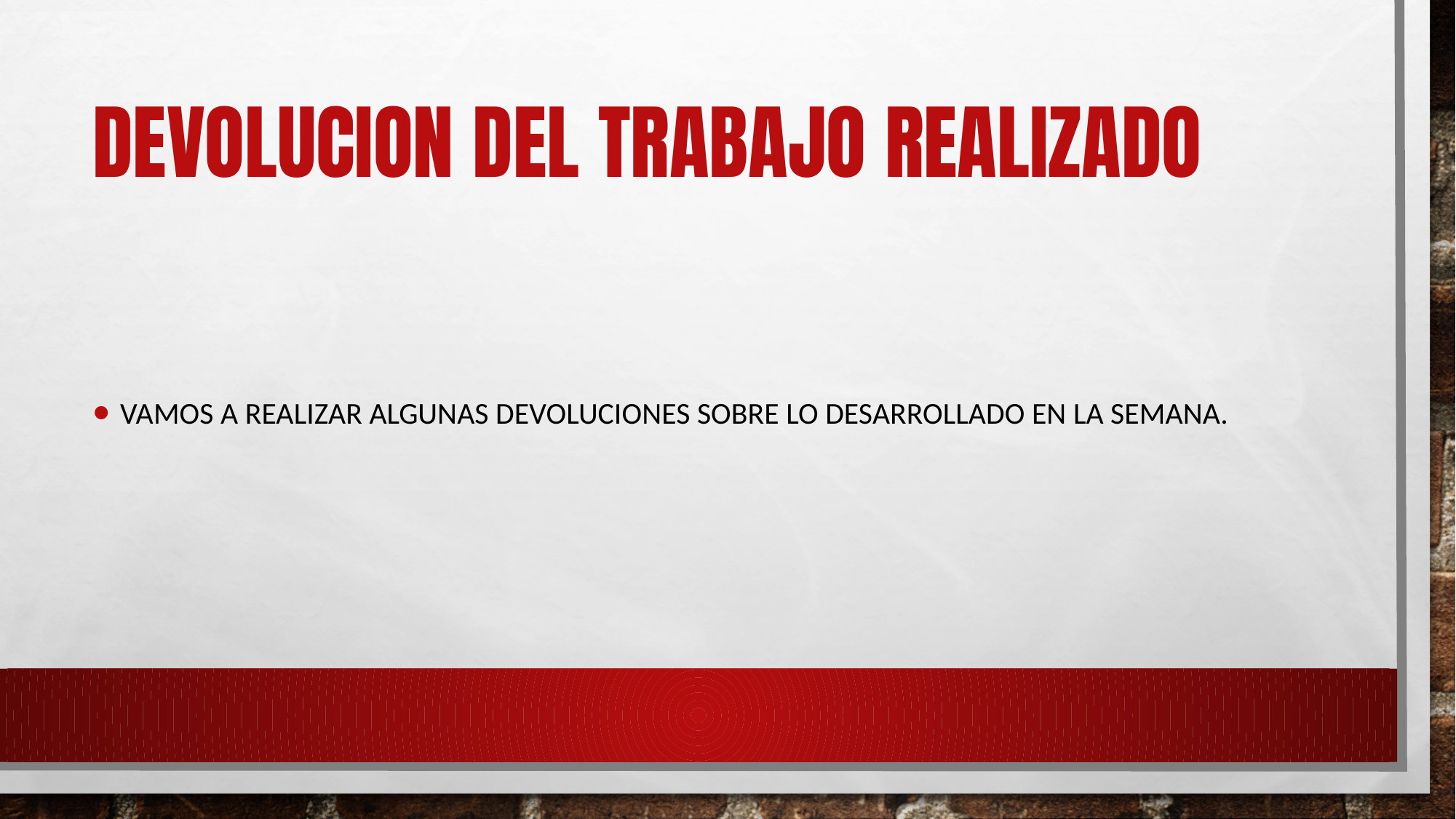

# Devolucion del trabajo realizado
Vamos a realizar algunas devoluciones sobre lo desarrollado en la semana.